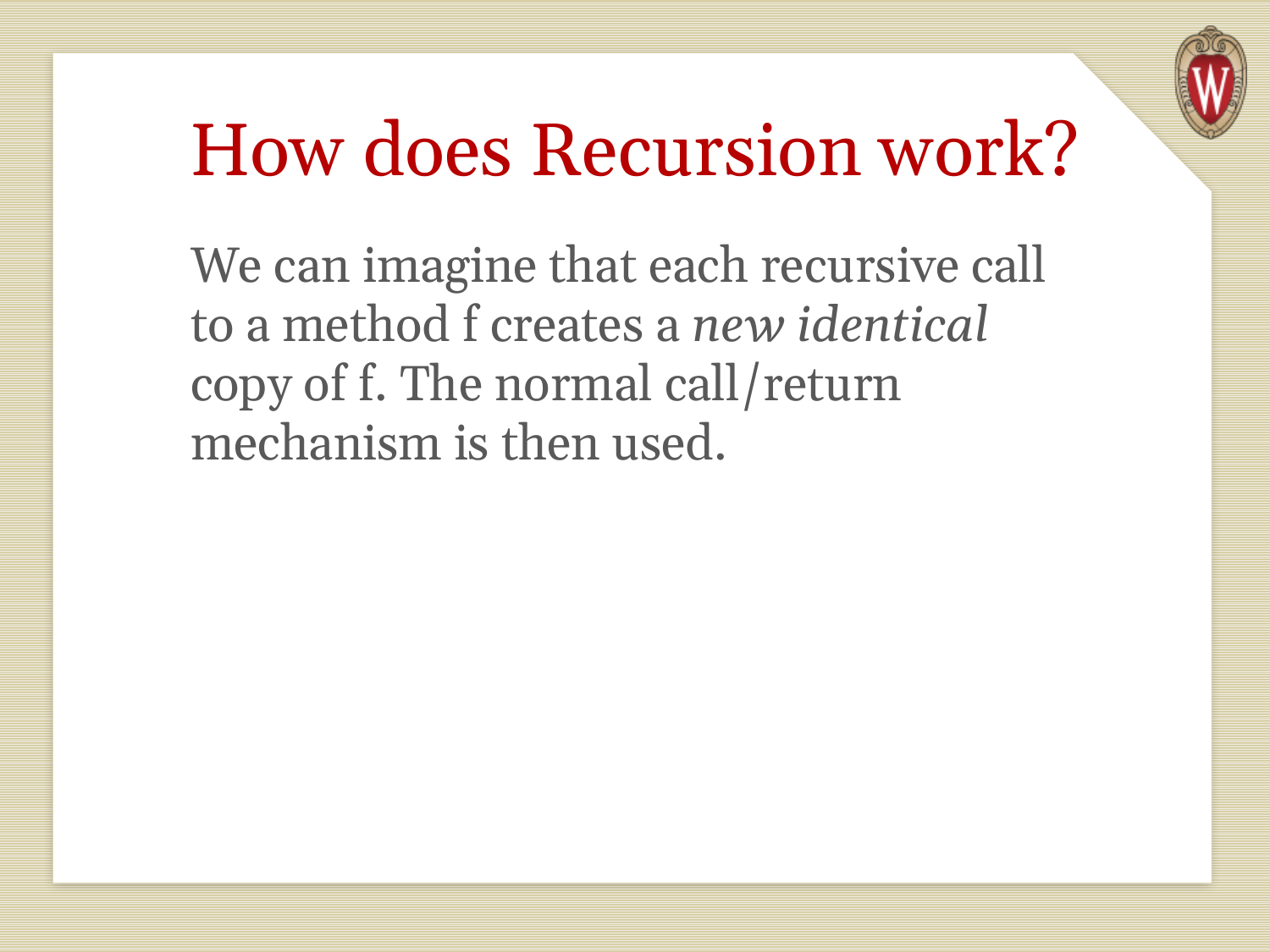

# How does Recursion work?
We can imagine that each recursive call to a method f creates a new identical copy of f. The normal call/return mechanism is then used.